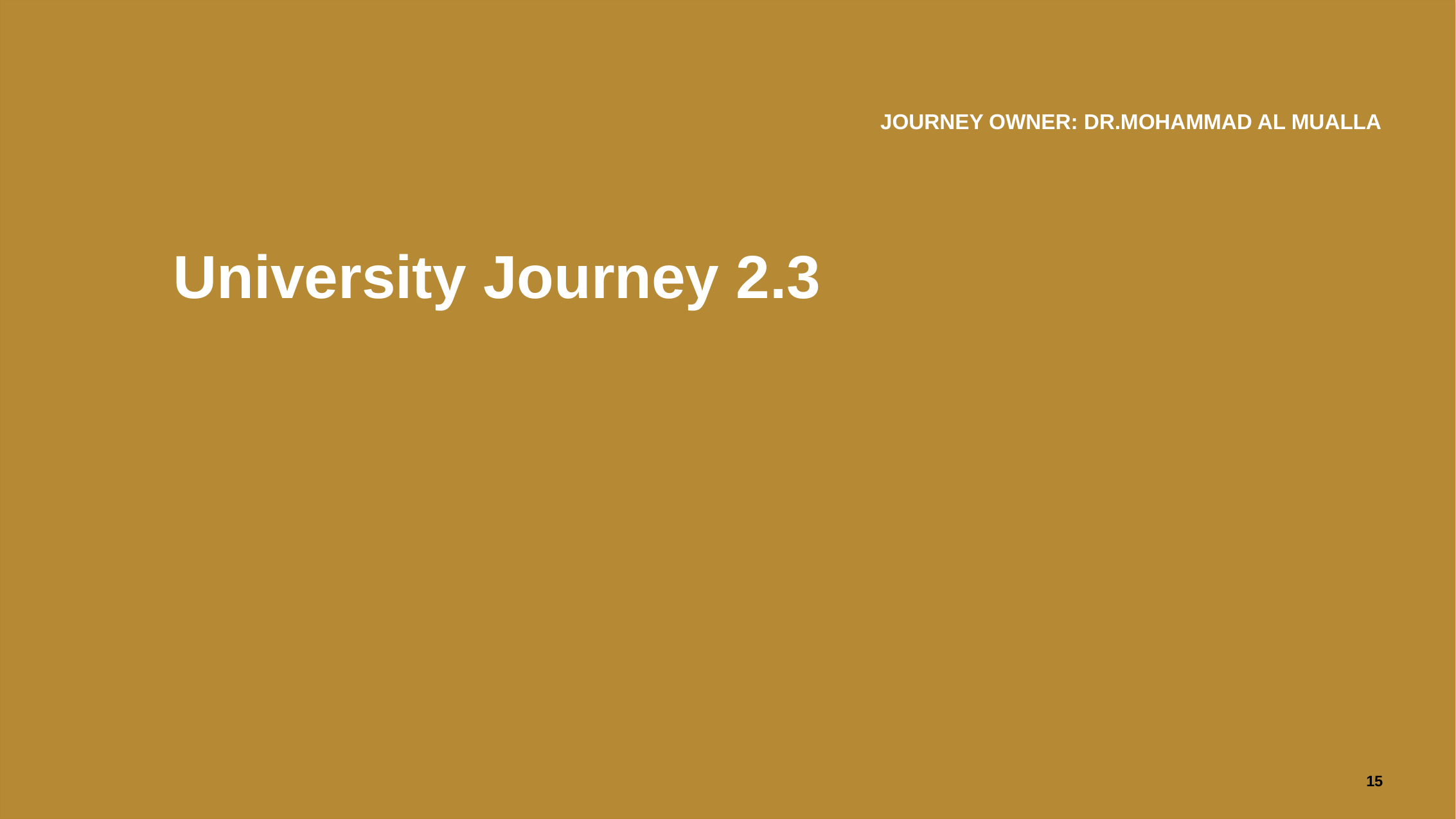

JOURNEY OWNER: DR.MOHAMMAD AL MUALLA
# 2.3 University Journey
15